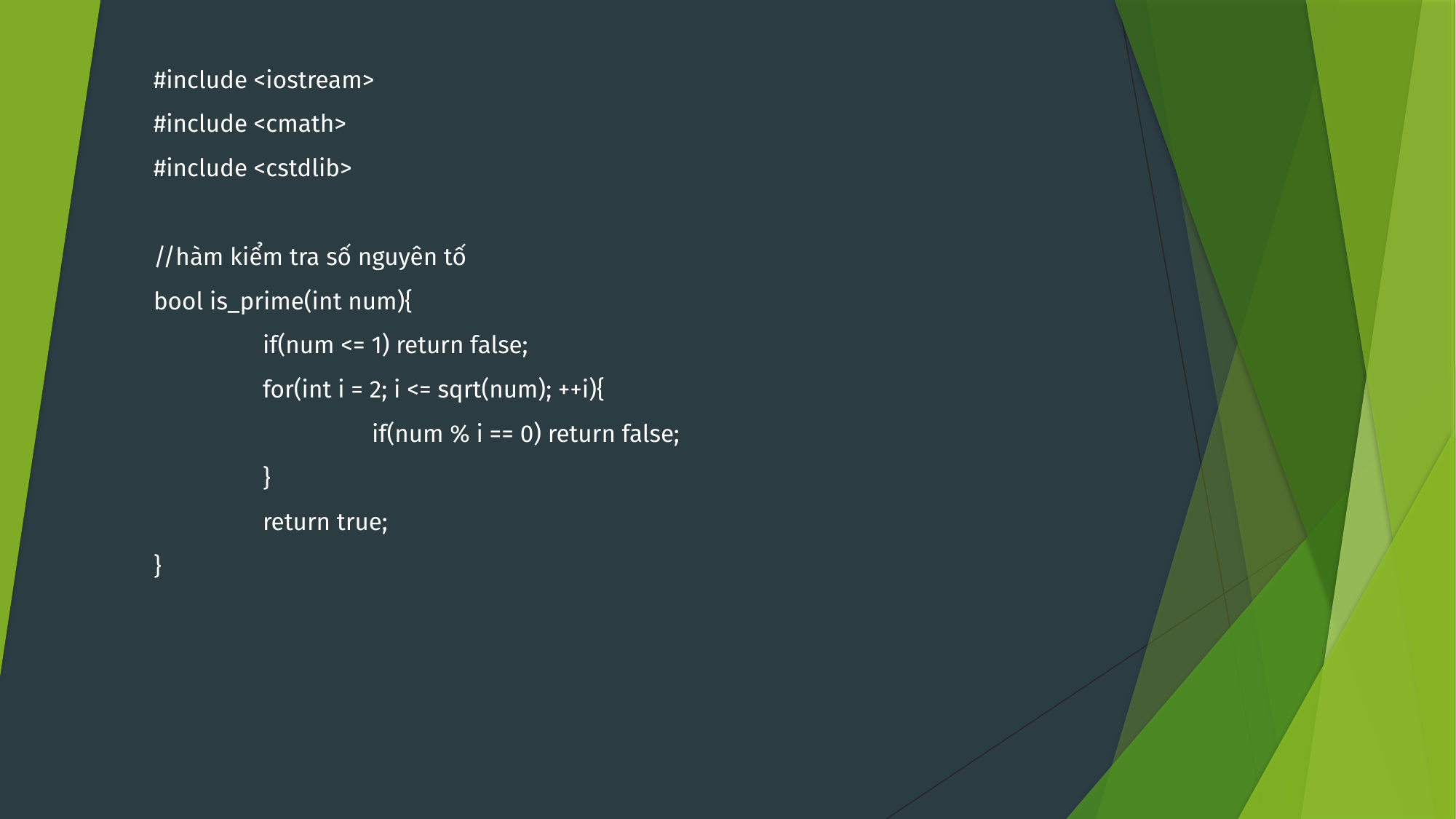

#include <iostream>
#include <cmath>
#include <cstdlib>

//hàm kiểm tra số nguyên tố
bool is_prime(int num){
	if(num <= 1) return false;
	for(int i = 2; i <= sqrt(num); ++i){
		if(num % i == 0) return false;
	}
	return true;
}